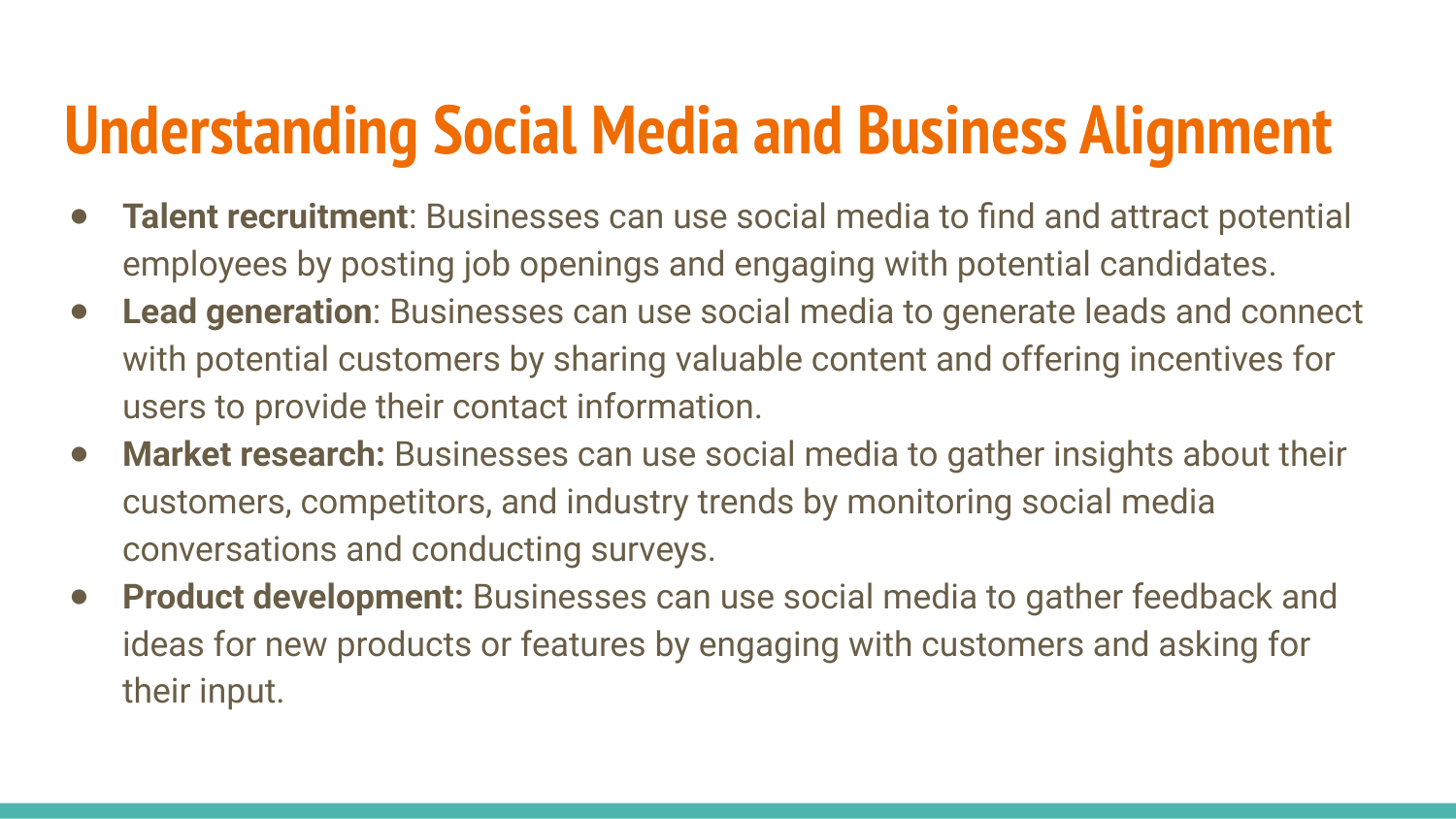

# Understanding Social Media and Business Alignment
Talent recruitment: Businesses can use social media to find and attract potential employees by posting job openings and engaging with potential candidates.
Lead generation: Businesses can use social media to generate leads and connect with potential customers by sharing valuable content and offering incentives for users to provide their contact information.
Market research: Businesses can use social media to gather insights about their customers, competitors, and industry trends by monitoring social media conversations and conducting surveys.
Product development: Businesses can use social media to gather feedback and ideas for new products or features by engaging with customers and asking for their input.